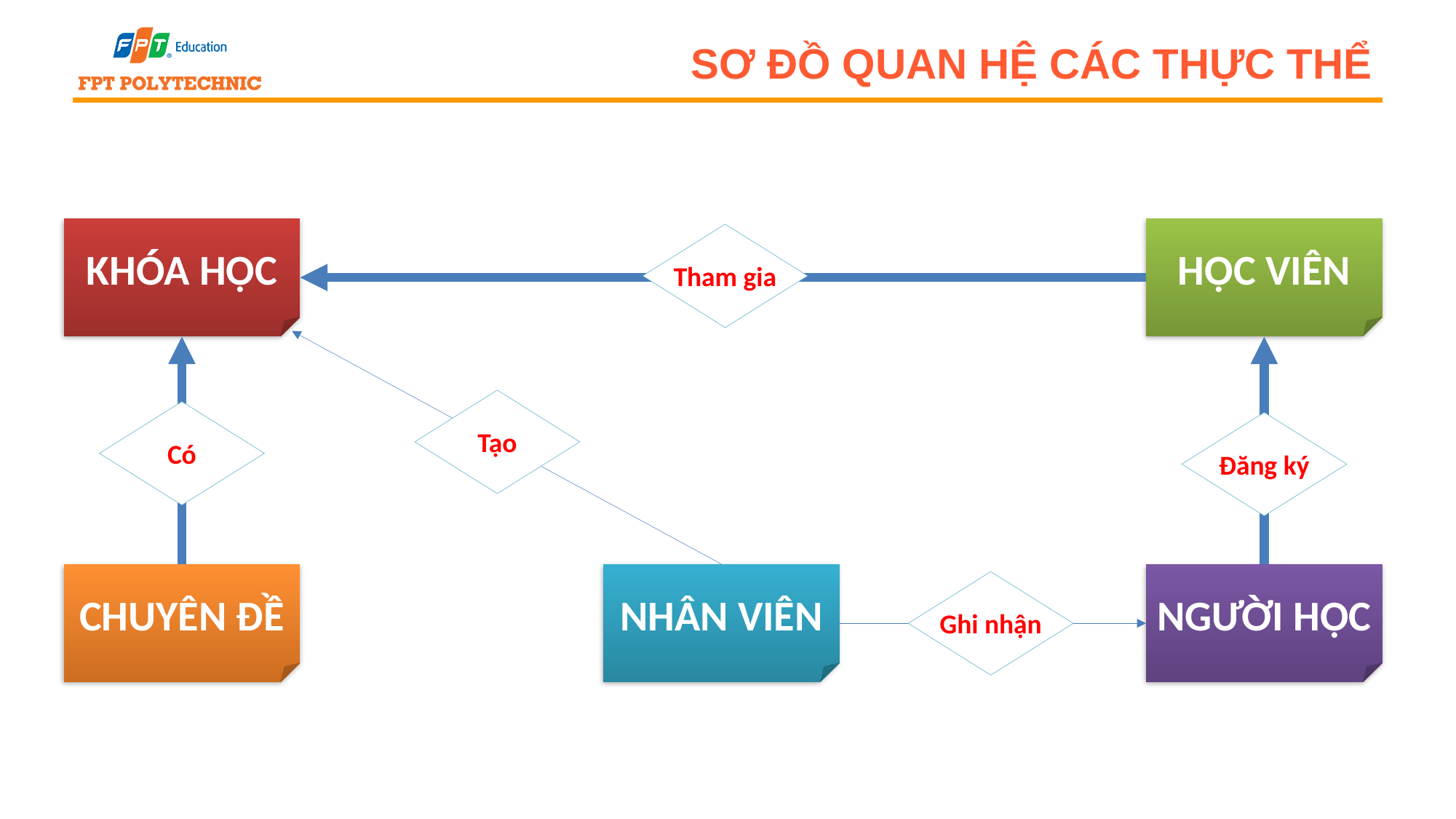

# Sơ đồ quan hệ các thực thể
Khóa học
Học viên

Tham gia

Tạo
Có
Đăng ký
Chuyên đề
Nhân viên
Người học

Ghi nhận